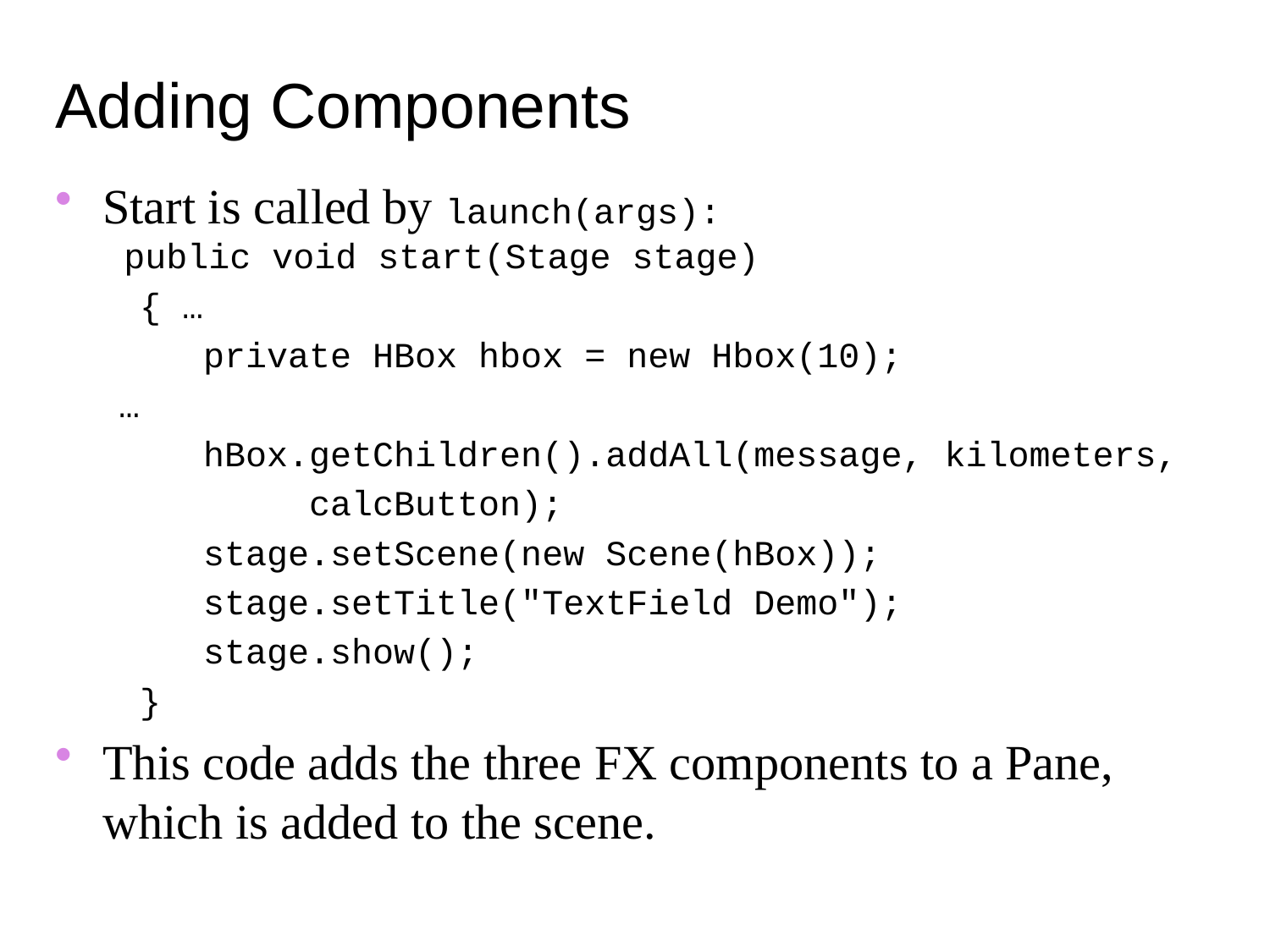

Adding Components
Start is called by launch(args):
 public void start(Stage stage)
    { …
    private HBox hbox = new Hbox(10);
…
    hBox.getChildren().addAll(message, kilometers,
         calcButton);
    stage.setScene(new Scene(hBox));
    stage.setTitle("TextField Demo");
    stage.show();
 }
This code adds the three FX components to a Pane, which is added to the scene.